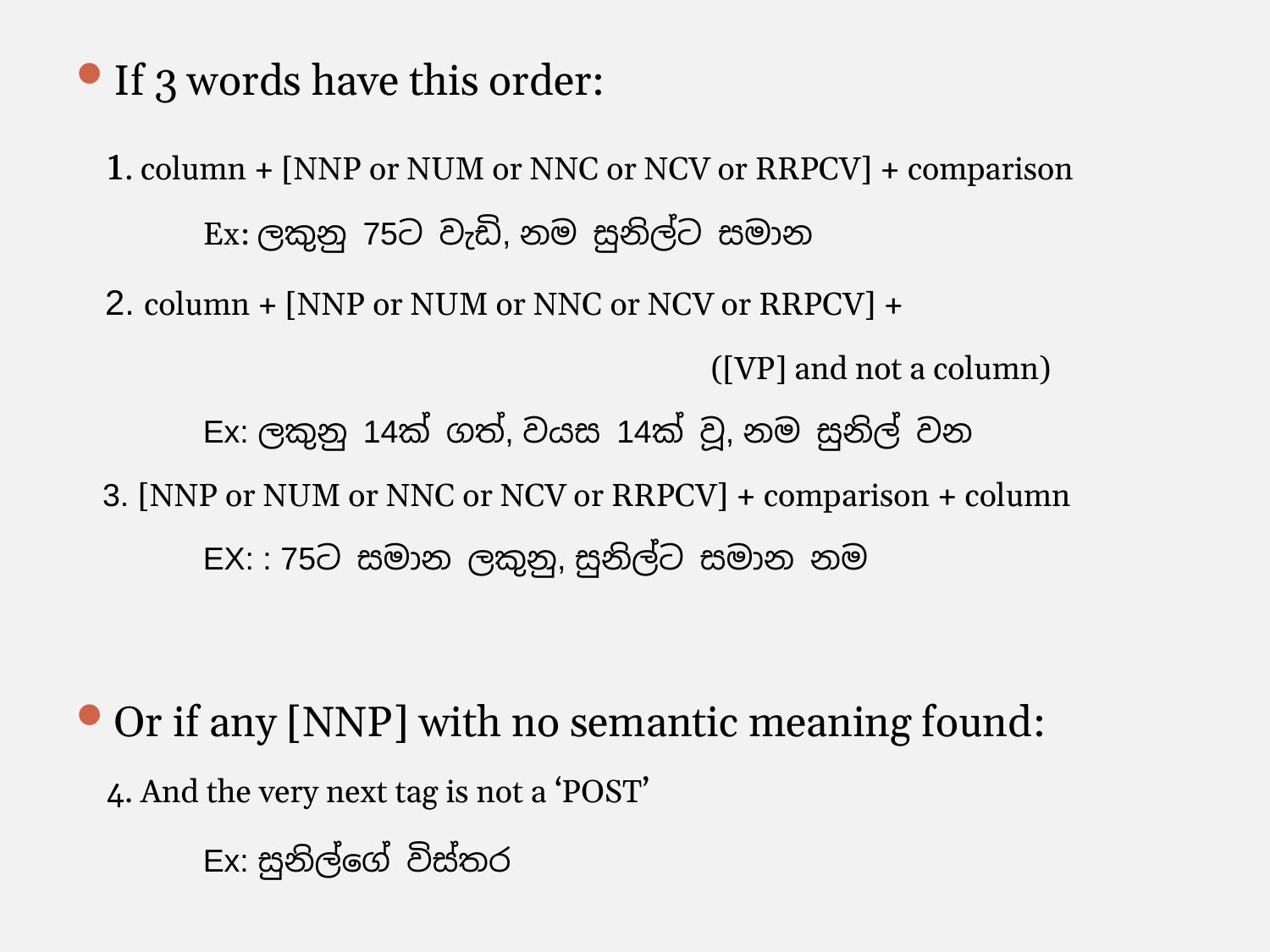

If 3 words have this order:
    1. column + [NNP or NUM or NNC or NCV or RRPCV] + comparison
	Ex: ලකුනු 75ට වැඩි, නම සුනිල්ට සමාන
   2. column + [NNP or NUM or NNC or NCV or RRPCV] +
					([VP] and not a column)
	Ex: ලකුනු 14ක් ගත්, වයස 14ක් වූ, නම සුනිල් වන
   3. [NNP or NUM or NNC or NCV or RRPCV] + comparison + column
	EX: : 75ට සමාන ලකුනු, සුනිල්ට සමාන නම

Or if any [NNP] with no semantic meaning found:
    4. And the very next tag is not a ‘POST’
	Ex: සුනිල්ගේ විස්තර